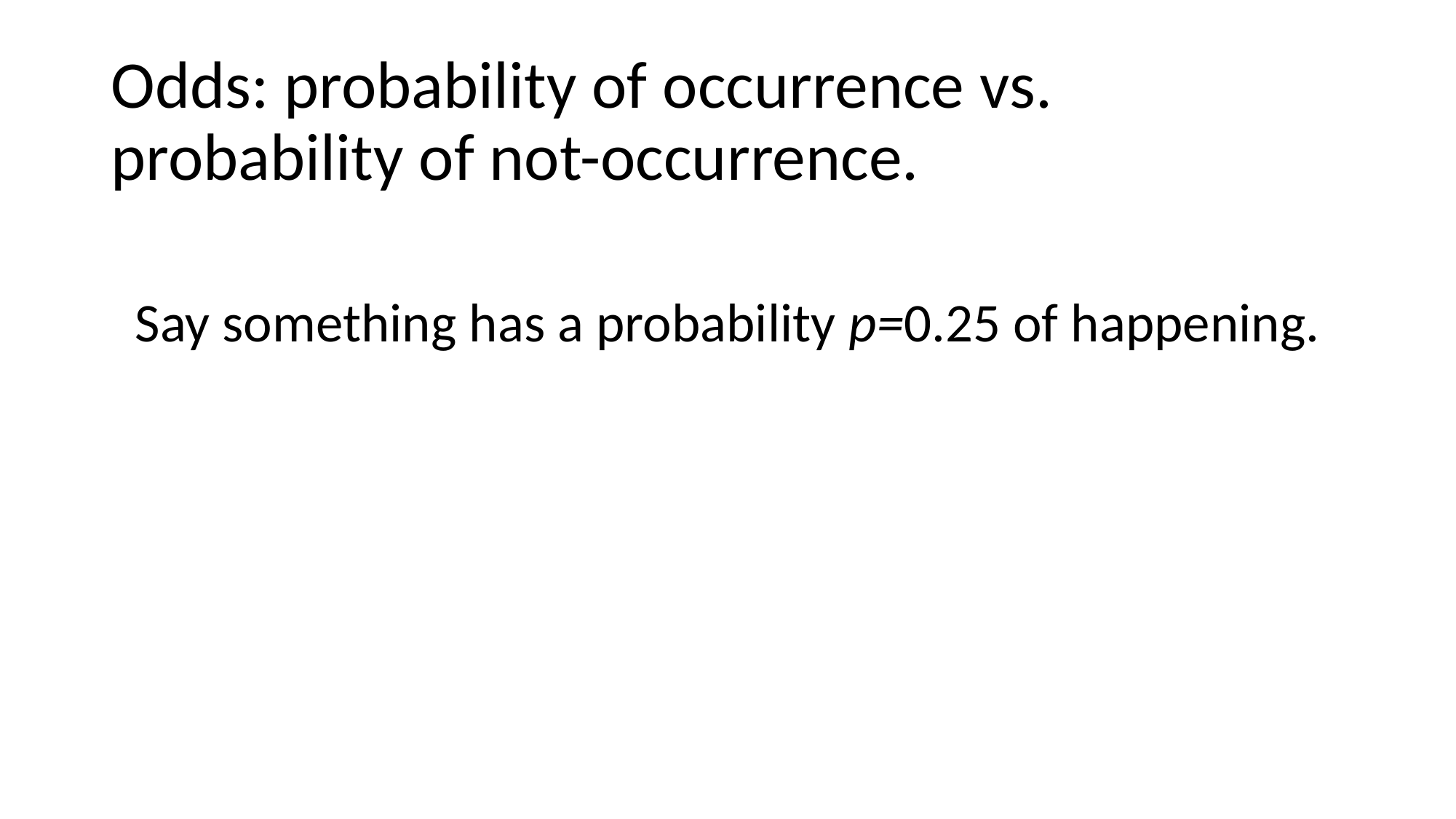

# Odds: probability of occurrence vs. probability of not-occurrence.
Say something has a probability p=0.25 of happening.